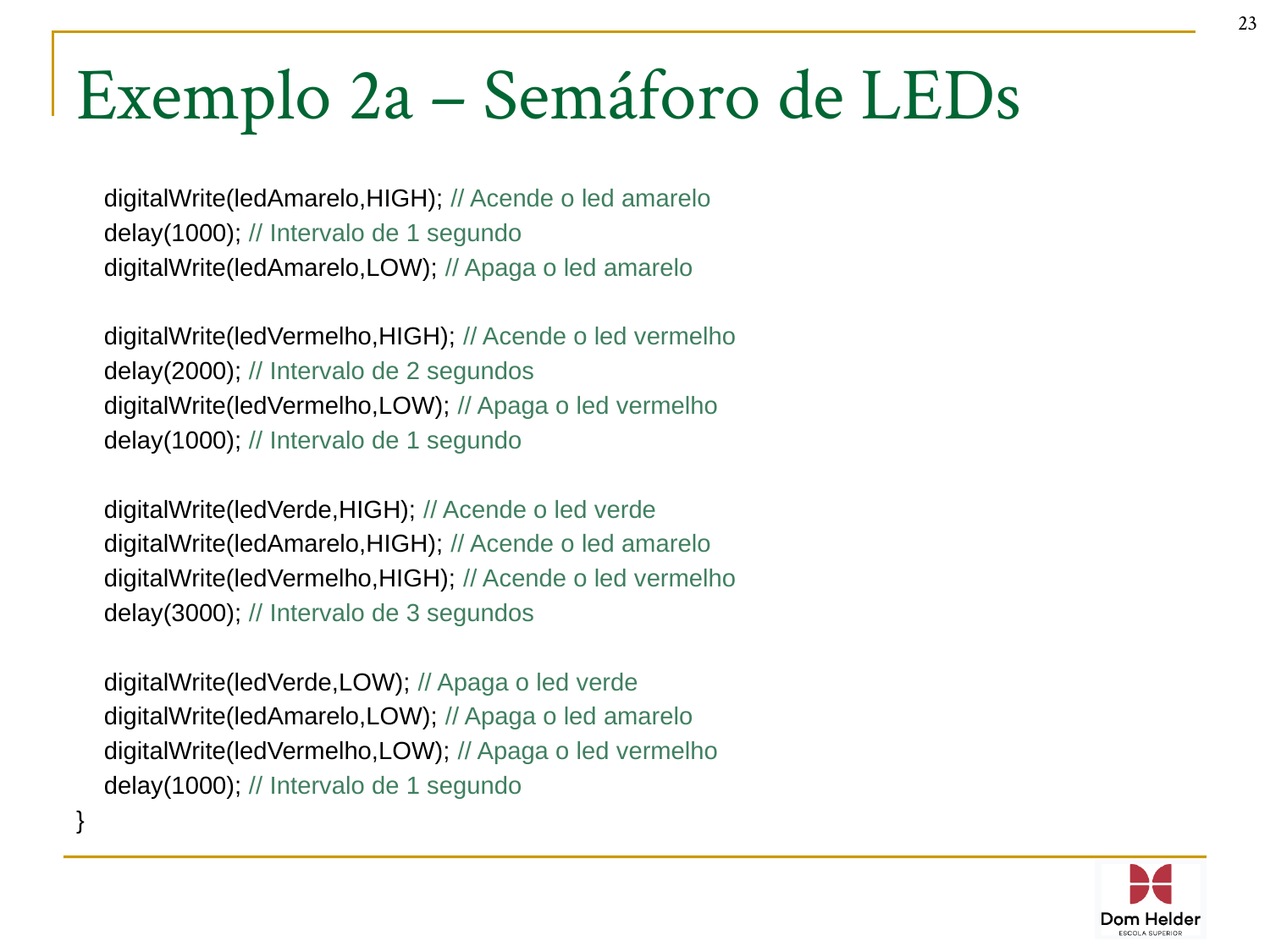

23
# Exemplo 2a – Semáforo de LEDs
    digitalWrite(ledAmarelo,HIGH); // Acende o led amarelo
    delay(1000); // Intervalo de 1 segundo
    digitalWrite(ledAmarelo,LOW); // Apaga o led amarelo

    digitalWrite(ledVermelho,HIGH); // Acende o led vermelho
    delay(2000); // Intervalo de 2 segundos
    digitalWrite(ledVermelho,LOW); // Apaga o led vermelho
    delay(1000); // Intervalo de 1 segundo

    digitalWrite(ledVerde,HIGH); // Acende o led verde
    digitalWrite(ledAmarelo,HIGH); // Acende o led amarelo
    digitalWrite(ledVermelho,HIGH); // Acende o led vermelho
    delay(3000); // Intervalo de 3 segundos

    digitalWrite(ledVerde,LOW); // Apaga o led verde
    digitalWrite(ledAmarelo,LOW); // Apaga o led amarelo
    digitalWrite(ledVermelho,LOW); // Apaga o led vermelho
    delay(1000); // Intervalo de 1 segundo
}